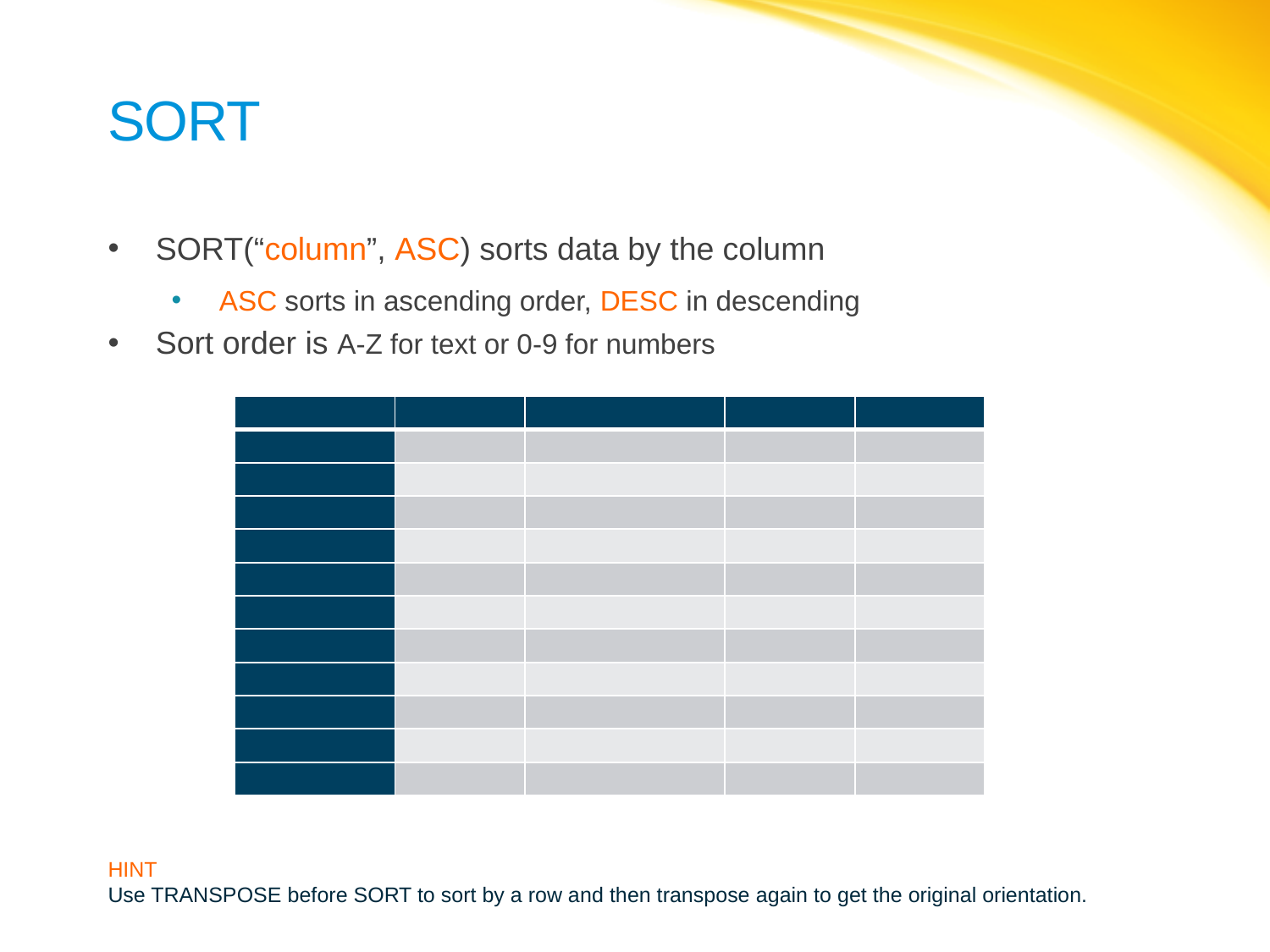

# SORT
SORT(“column”, ASC) sorts data by the column
ASC sorts in ascending order, DESC in descending
Sort order is A-Z for text or 0-9 for numbers
|  |  |  |  |  |
| --- | --- | --- | --- | --- |
|  |  |  |  |  |
|  |  |  |  |  |
|  |  |  |  |  |
|  |  |  |  |  |
|  |  |  |  |  |
|  |  |  |  |  |
|  |  |  |  |  |
|  |  |  |  |  |
|  |  |  |  |  |
|  |  |  |  |  |
|  |  |  |  |  |
HINT
Use TRANSPOSE before SORT to sort by a row and then transpose again to get the original orientation.